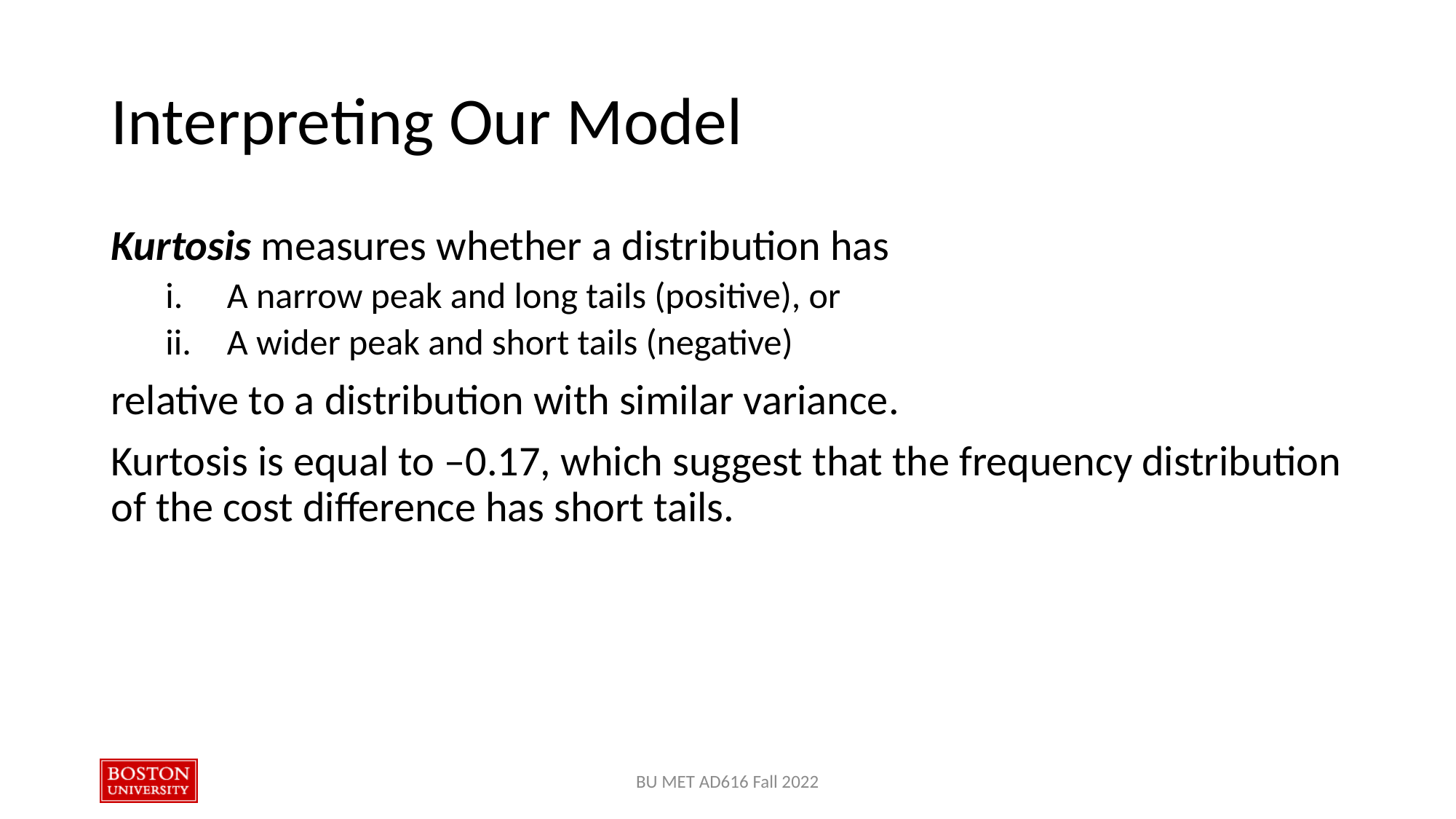

# Interpreting Our Model
Kurtosis measures whether a distribution has
A narrow peak and long tails (positive), or
A wider peak and short tails (negative)
relative to a distribution with similar variance.
Kurtosis is equal to –0.17, which suggest that the frequency distribution of the cost difference has short tails.

BU MET AD616 Fall 2022